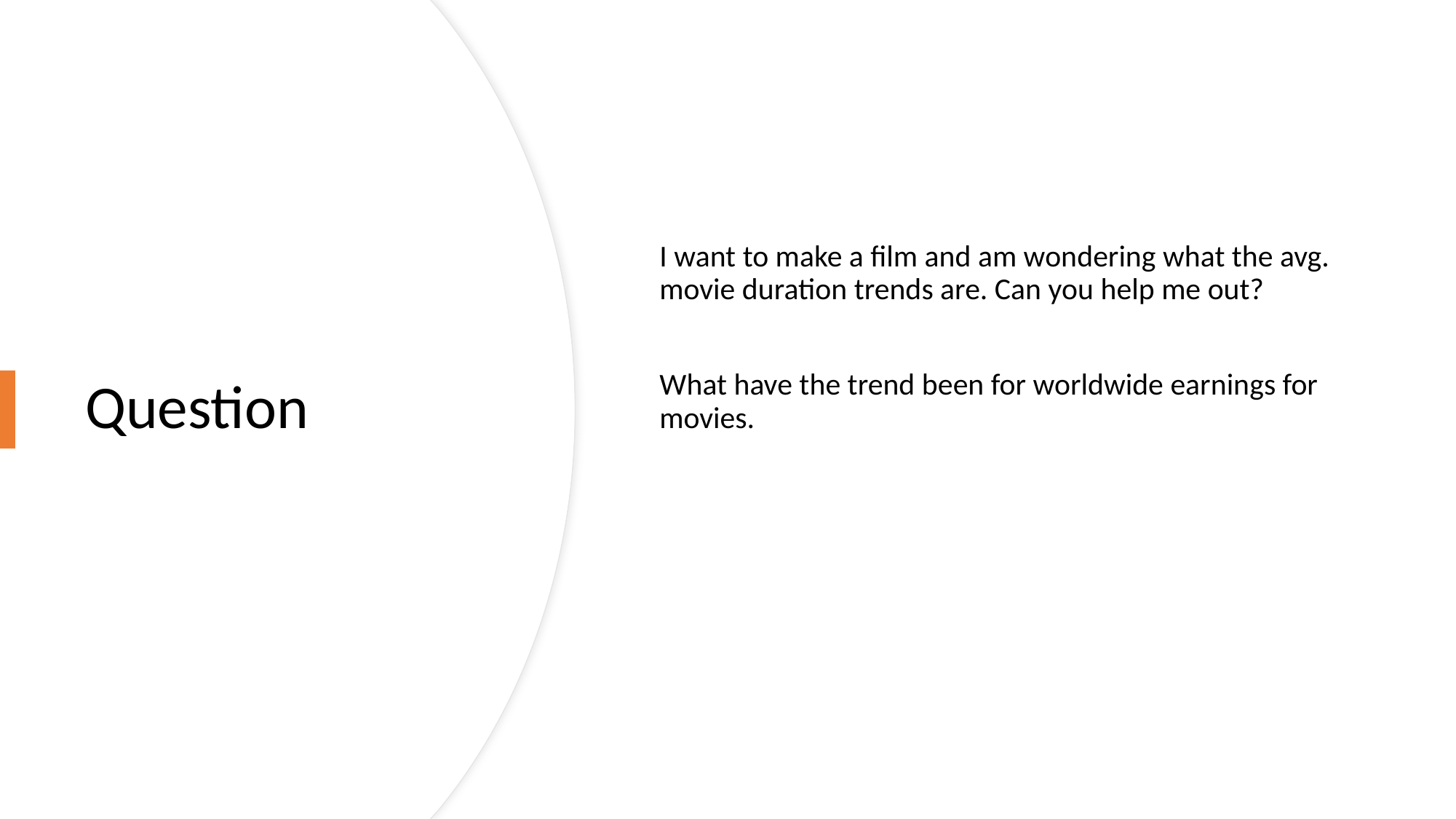

I want to make a film and am wondering what the avg. movie duration trends are. Can you help me out?

What have the trend been for worldwide earnings for movies.

# Question